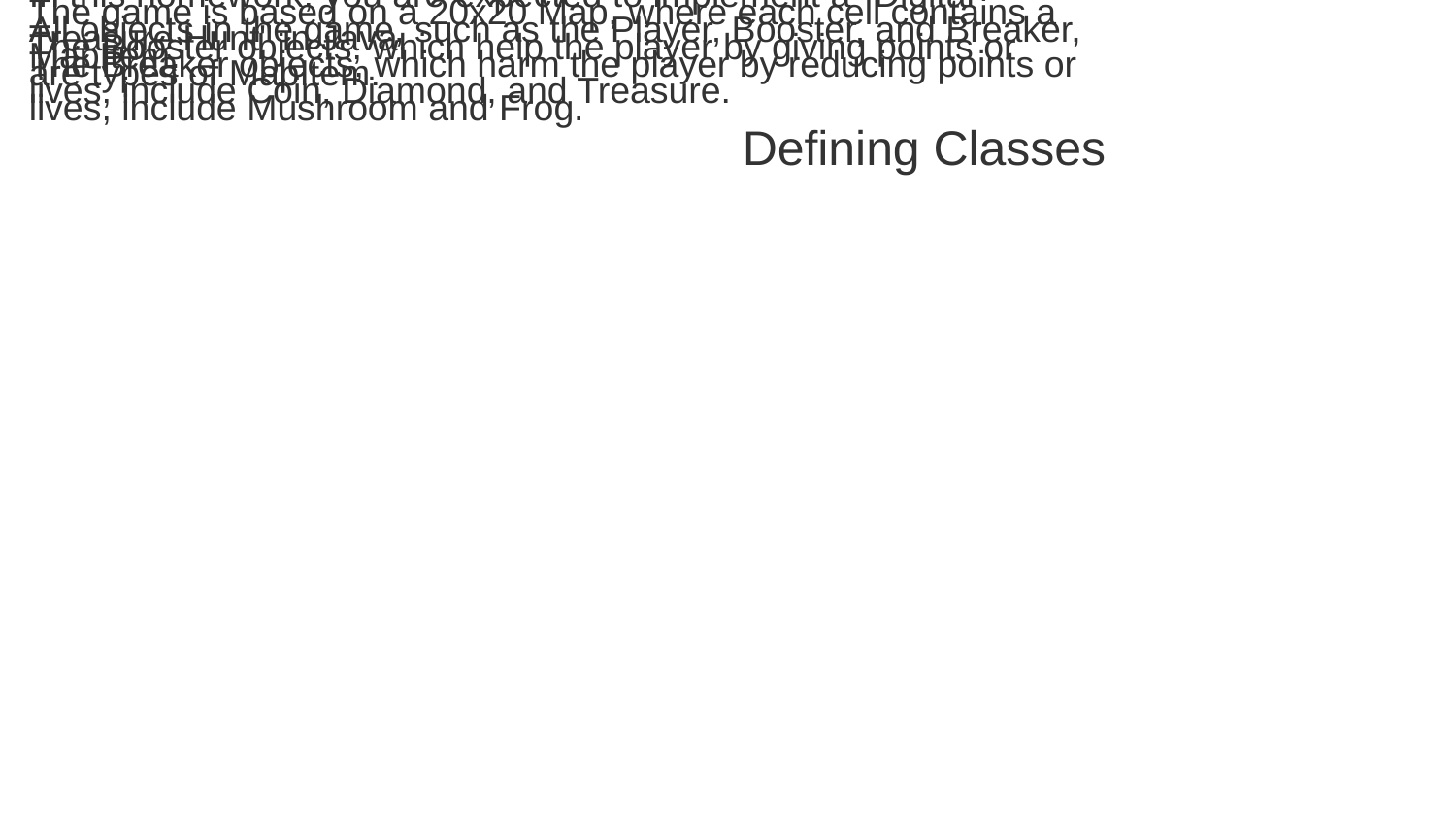

In this homework, you are expected to implement a "Digital Treasure Hunt" in Java.
The game is based on a 20x20 Map, where each cell contains a MapItem.
All objects in the game, such as the Player, Booster, and Breaker, are types of MapItem.
The Booster objects, which help the player by giving points or lives, include Coin, Diamond, and Treasure.
The Breaker objects, which harm the player by reducing points or lives, include Mushroom and Frog.
Defining Classes